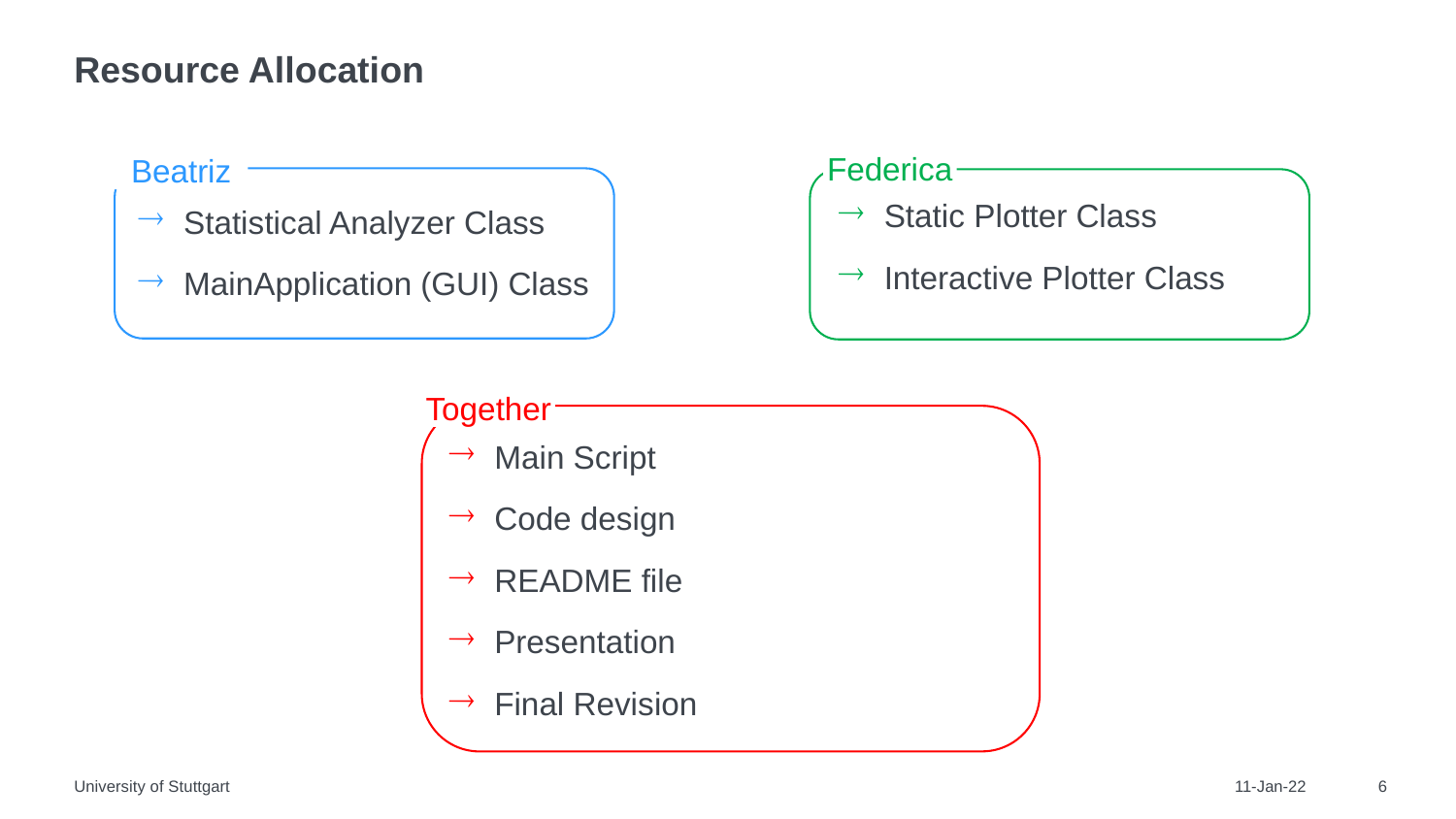

# Resource Allocation
Federica
Static Plotter Class
Interactive Plotter Class

Beatriz

Statistical Analyzer Class
MainApplication (GUI) Class
Together

Main Script
Code design
README file
Presentation
Final Revision
University of Stuttgart
11-Jan-22
6